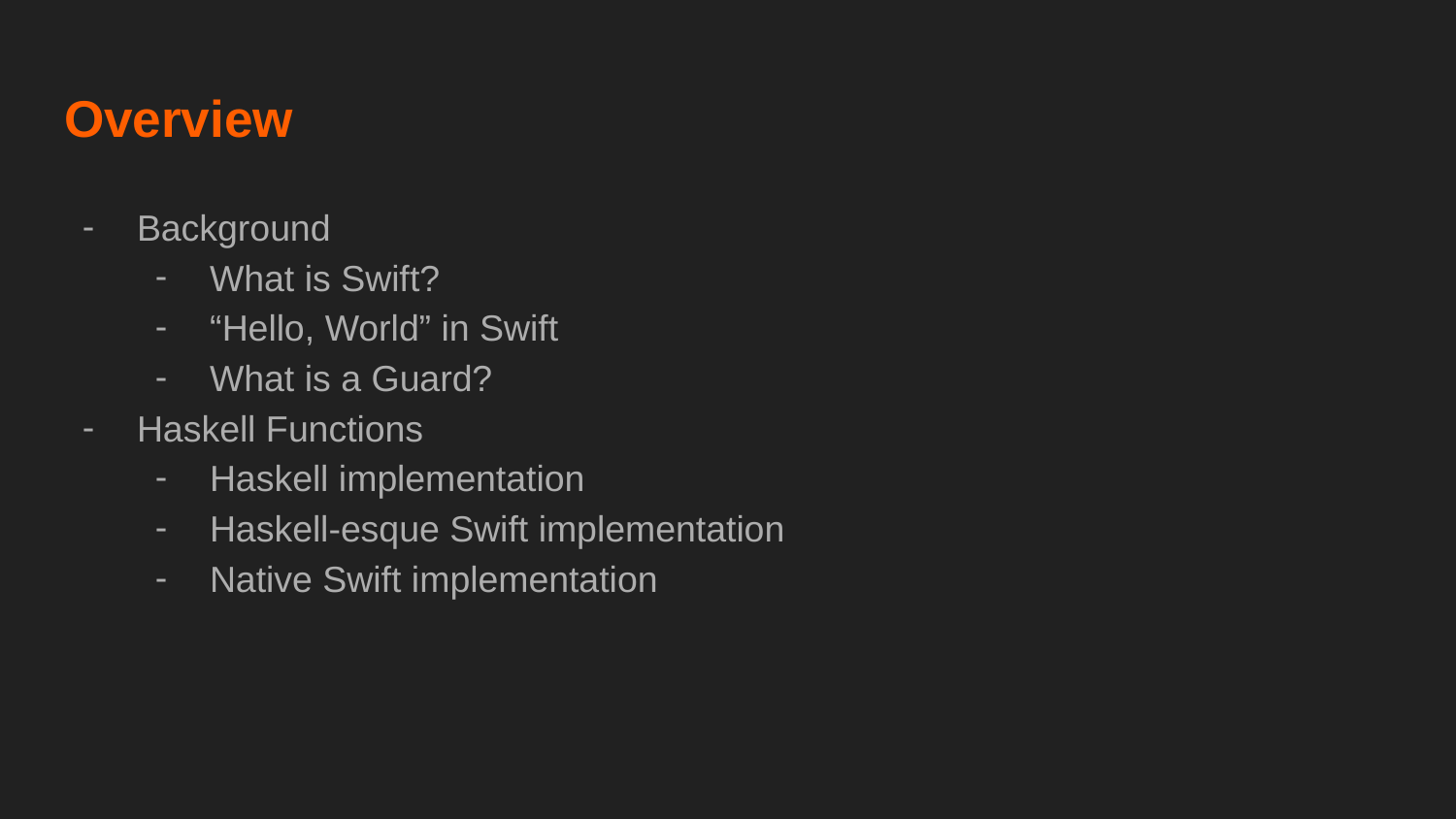

# Overview
Background
What is Swift?
“Hello, World” in Swift
What is a Guard?
Haskell Functions
Haskell implementation
Haskell-esque Swift implementation
Native Swift implementation